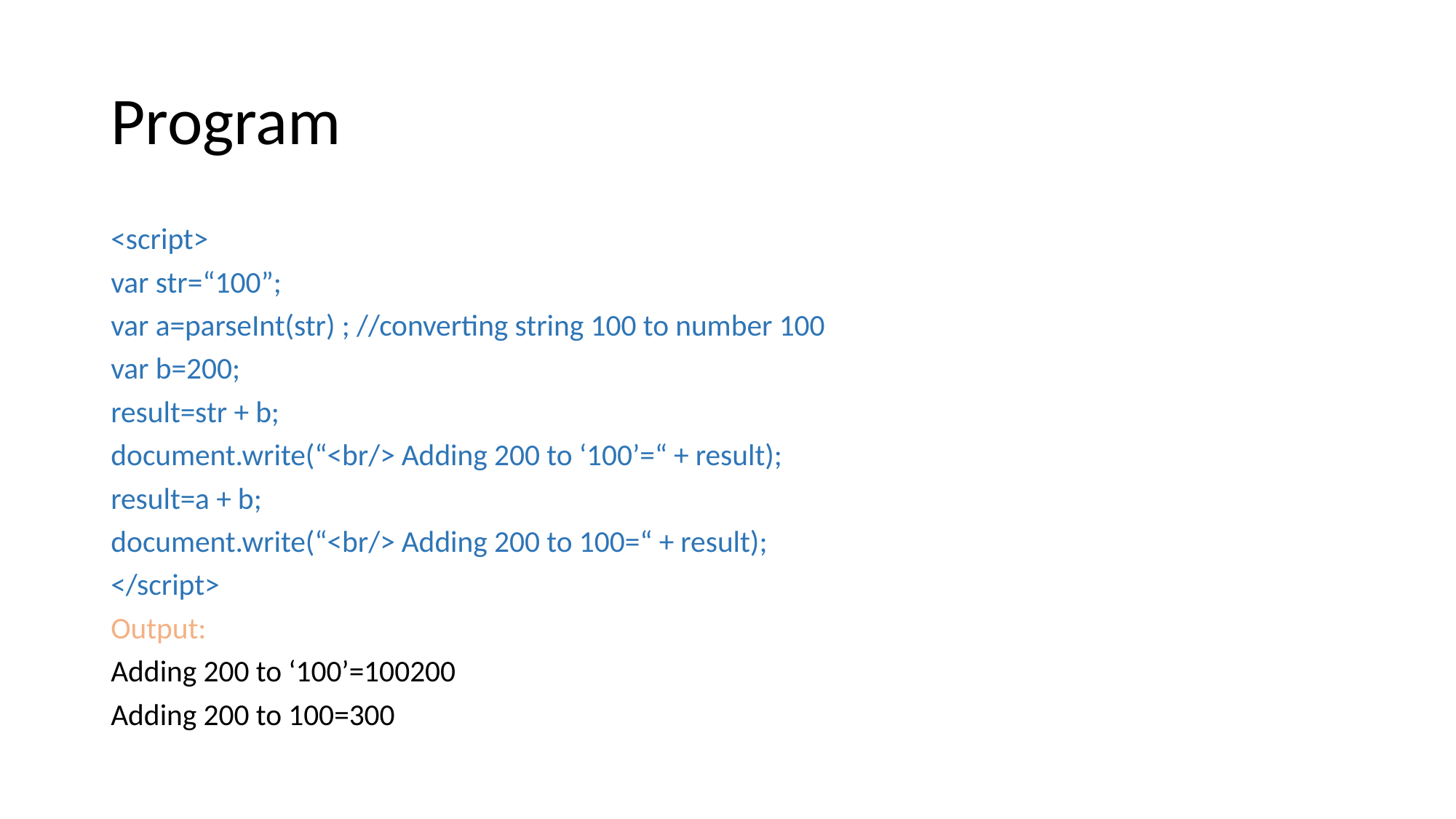

# Program
<script>
var str=“100”;
var a=parseInt(str) ; //converting string 100 to number 100
var b=200;
result=str + b;
document.write(“<br/> Adding 200 to ‘100’=“ + result);
result=a + b;
document.write(“<br/> Adding 200 to 100=“ + result);
</script>
Output:
Adding 200 to ‘100’=100200
Adding 200 to 100=300